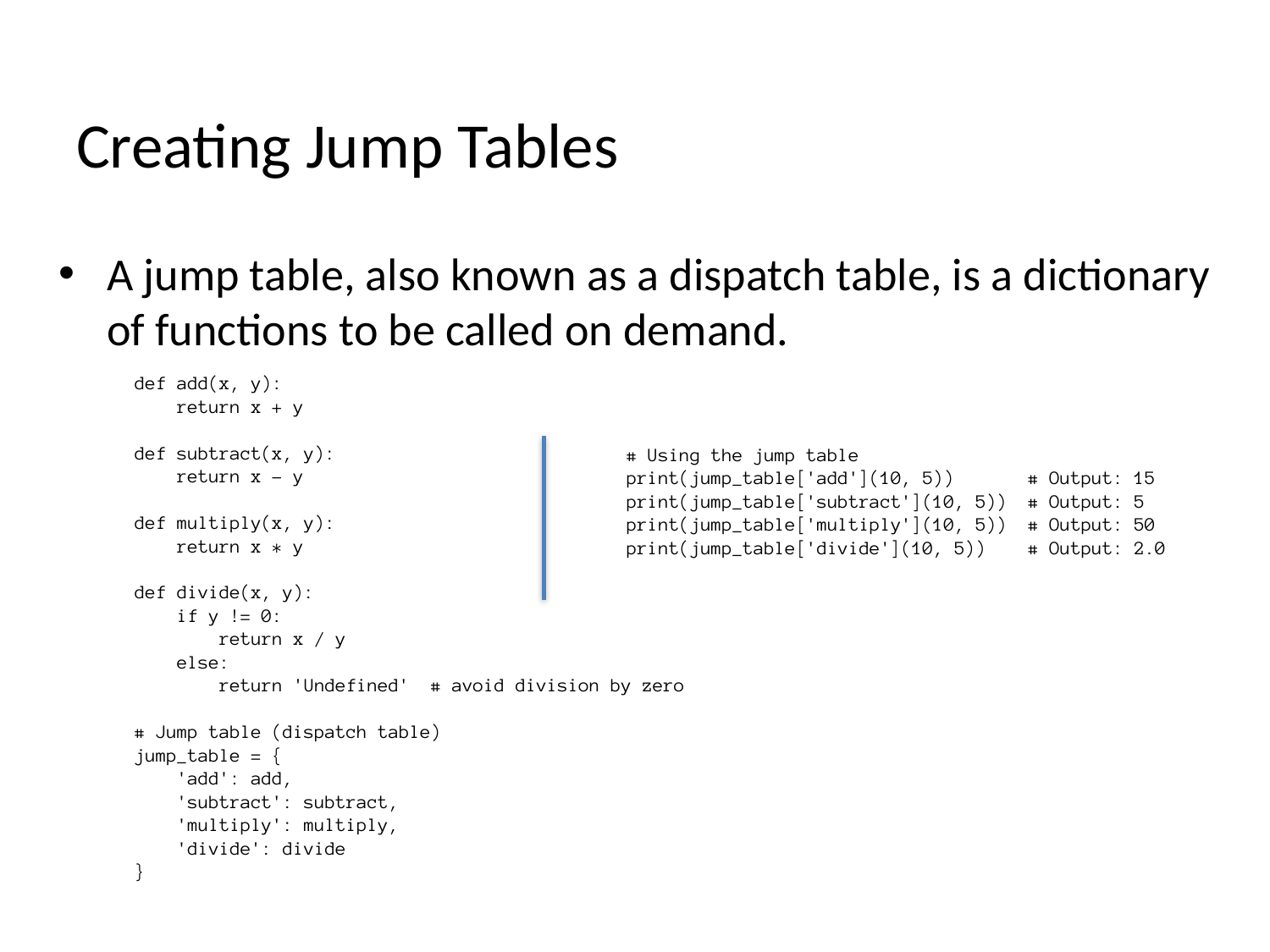

# Creating Jump Tables
A jump table, also known as a dispatch table, is a dictionary of functions to be called on demand.
def add(x, y):
    return x + y

def subtract(x, y):
    return x - y

def multiply(x, y):
    return x * y

def divide(x, y):
    if y != 0:
        return x / y
    else:
        return 'Undefined'  # avoid division by zero

# Jump table (dispatch table)
jump_table = {
    'add': add,
    'subtract': subtract,
    'multiply': multiply,
    'divide': divide
}

# Using the jump table
print(jump_table['add'](10, 5))       # Output: 15
print(jump_table['subtract'](10, 5))  # Output: 5
print(jump_table['multiply'](10, 5))  # Output: 50
print(jump_table['divide'](10, 5))    # Output: 2.0